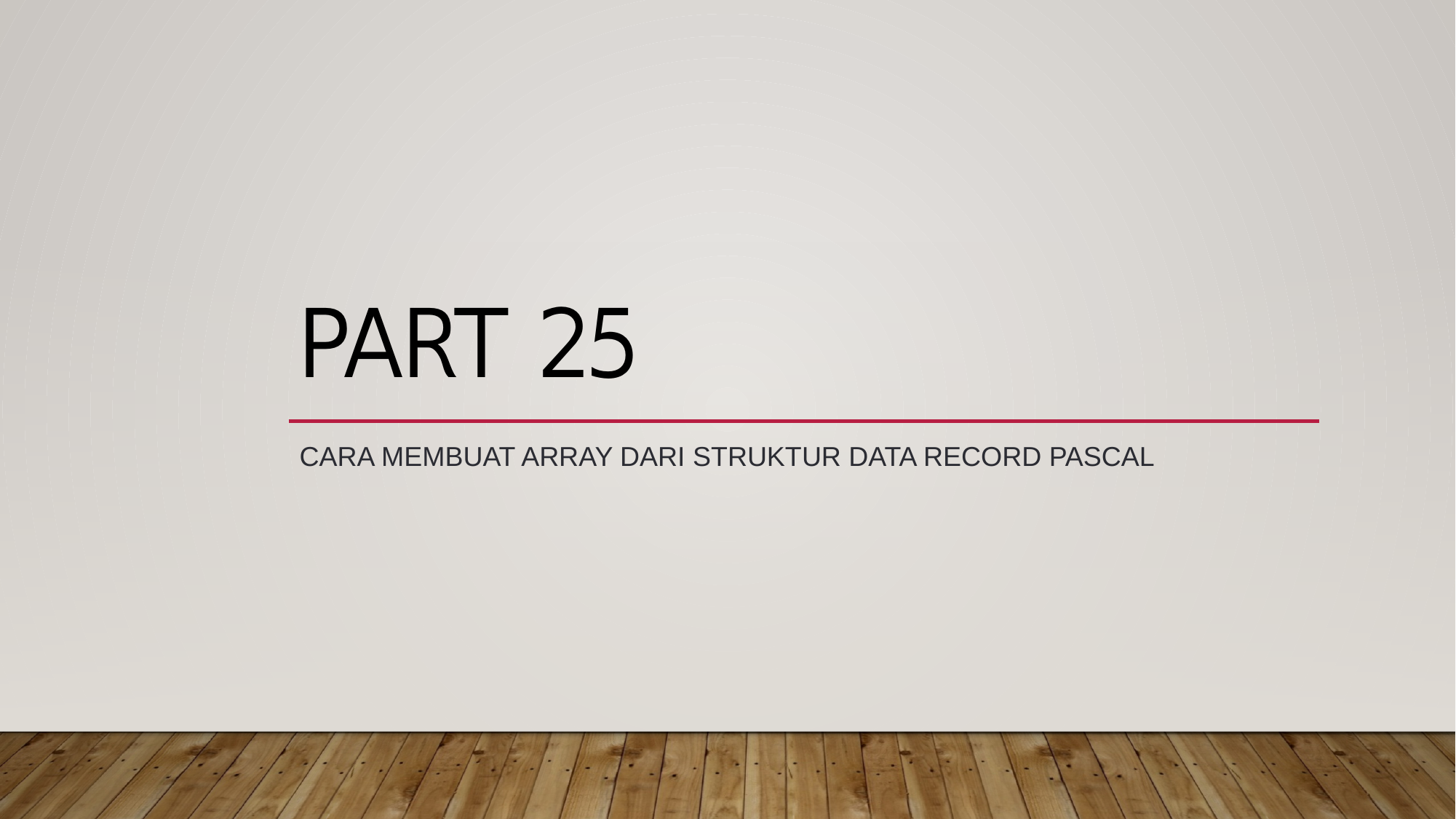

# PART 25
Cara Membuat Array dari Struktur Data Record Pascal